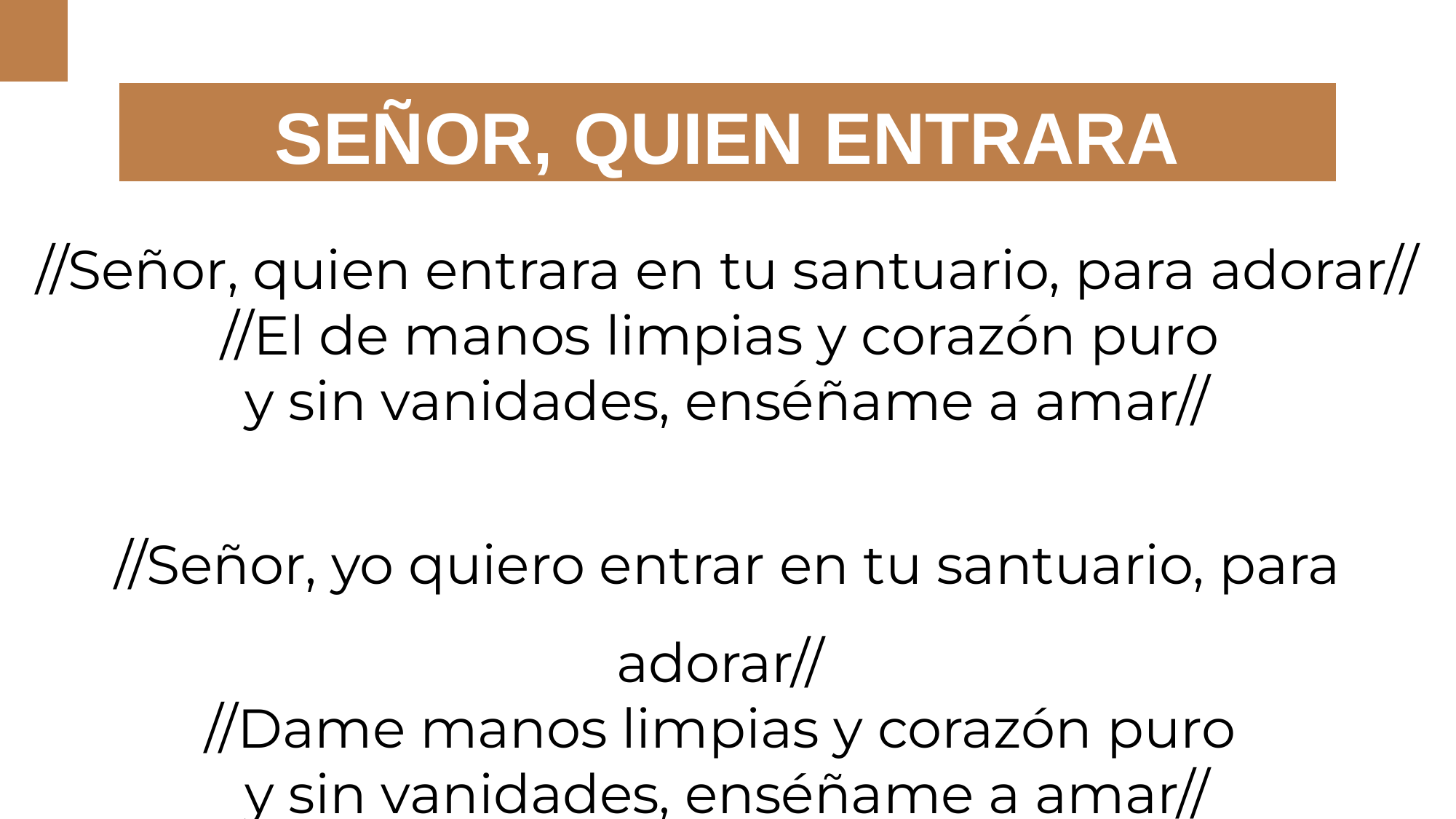

SEÑOR, QUIEN ENTRARA
//Señor, quien entrara en tu santuario, para adorar//
//El de manos limpias y corazón puro 
y sin vanidades, enséñame a amar//

//Señor, yo quiero entrar en tu santuario, para adorar//
//Dame manos limpias y corazón puro 
y sin vanidades, enséñame a amar//